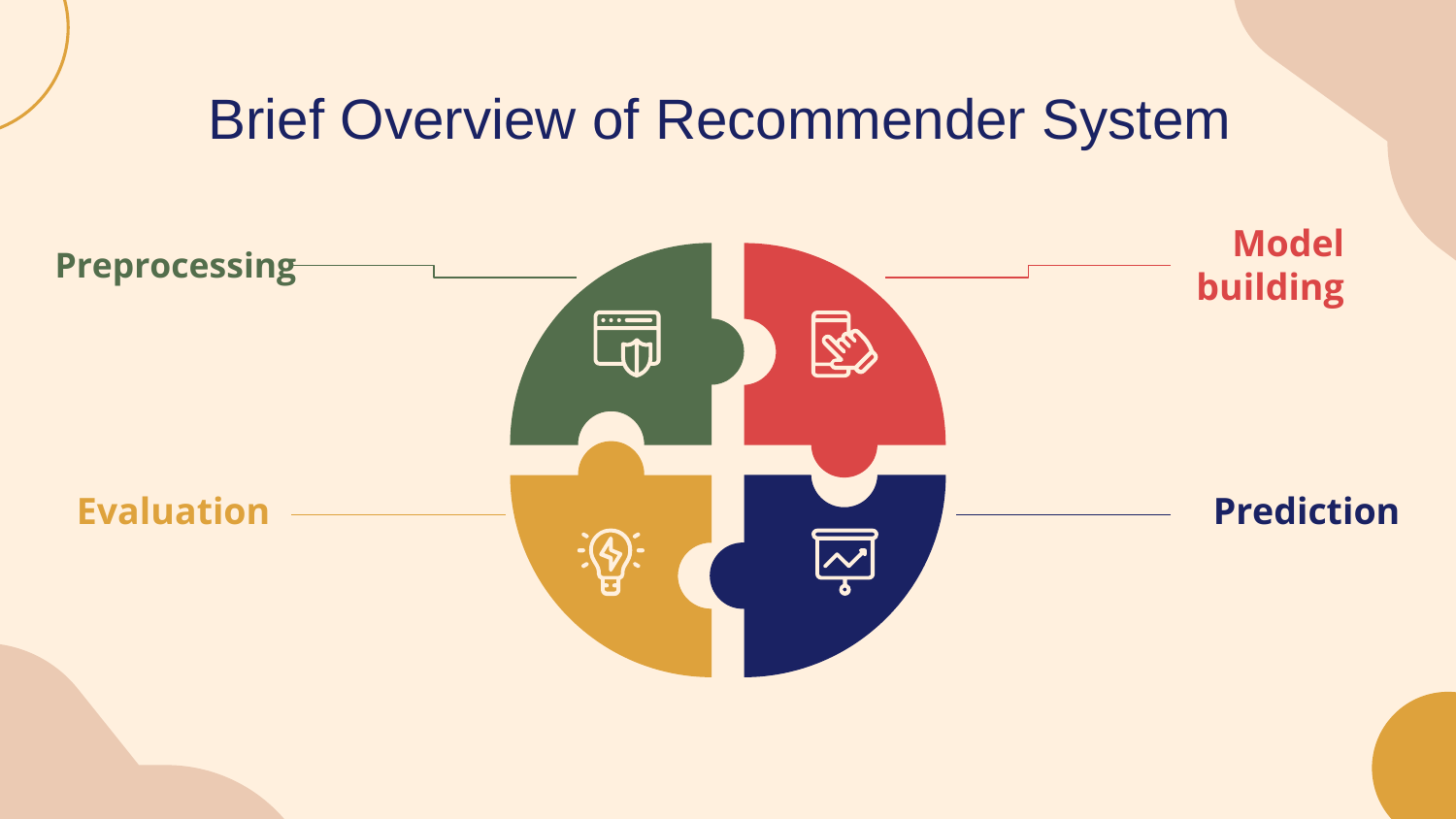

# Brief Overview of Recommender System
Preprocessing
Model building

Evaluation
Prediction